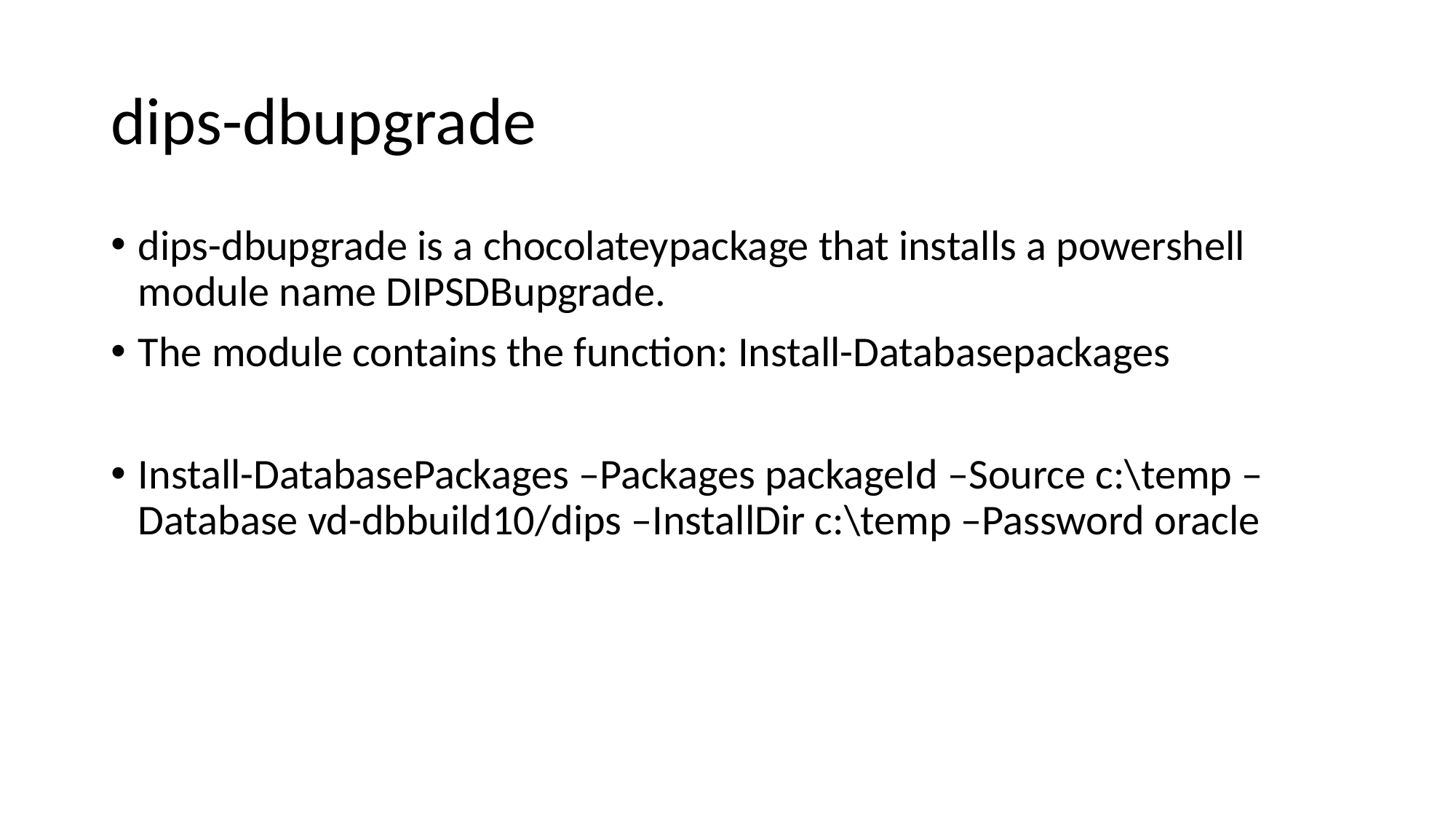

# dips-dbupgrade
dips-dbupgrade is a chocolateypackage that installs a powershell module name DIPSDBupgrade.
The module contains the function: Install-Databasepackages

Install-DatabasePackages –Packages packageId –Source c:\temp –Database vd-dbbuild10/dips –InstallDir c:\temp –Password oracle